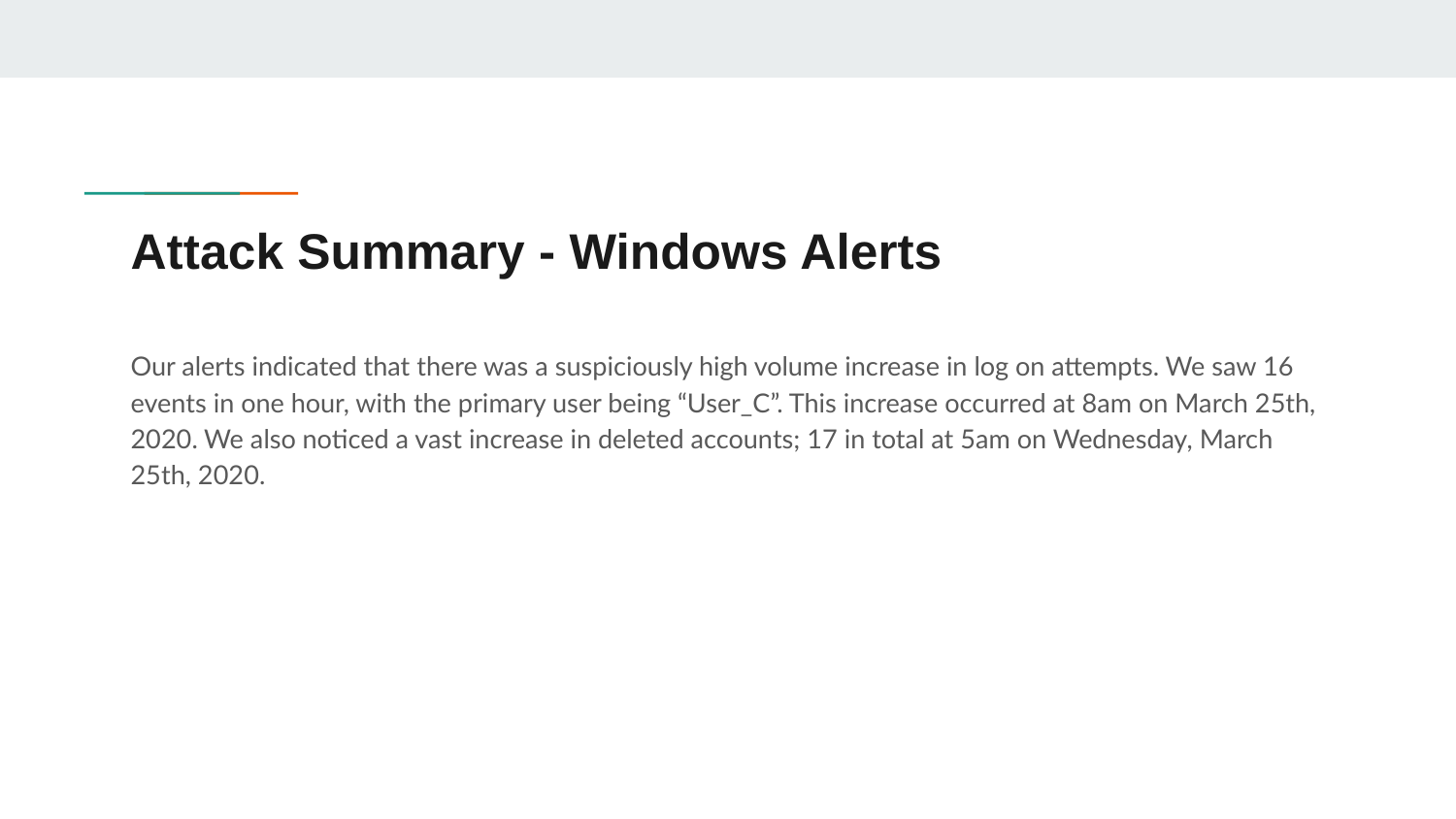

# Attack Summary - Windows Alerts
Our alerts indicated that there was a suspiciously high volume increase in log on attempts. We saw 16 events in one hour, with the primary user being “User_C”. This increase occurred at 8am on March 25th, 2020. We also noticed a vast increase in deleted accounts; 17 in total at 5am on Wednesday, March 25th, 2020.